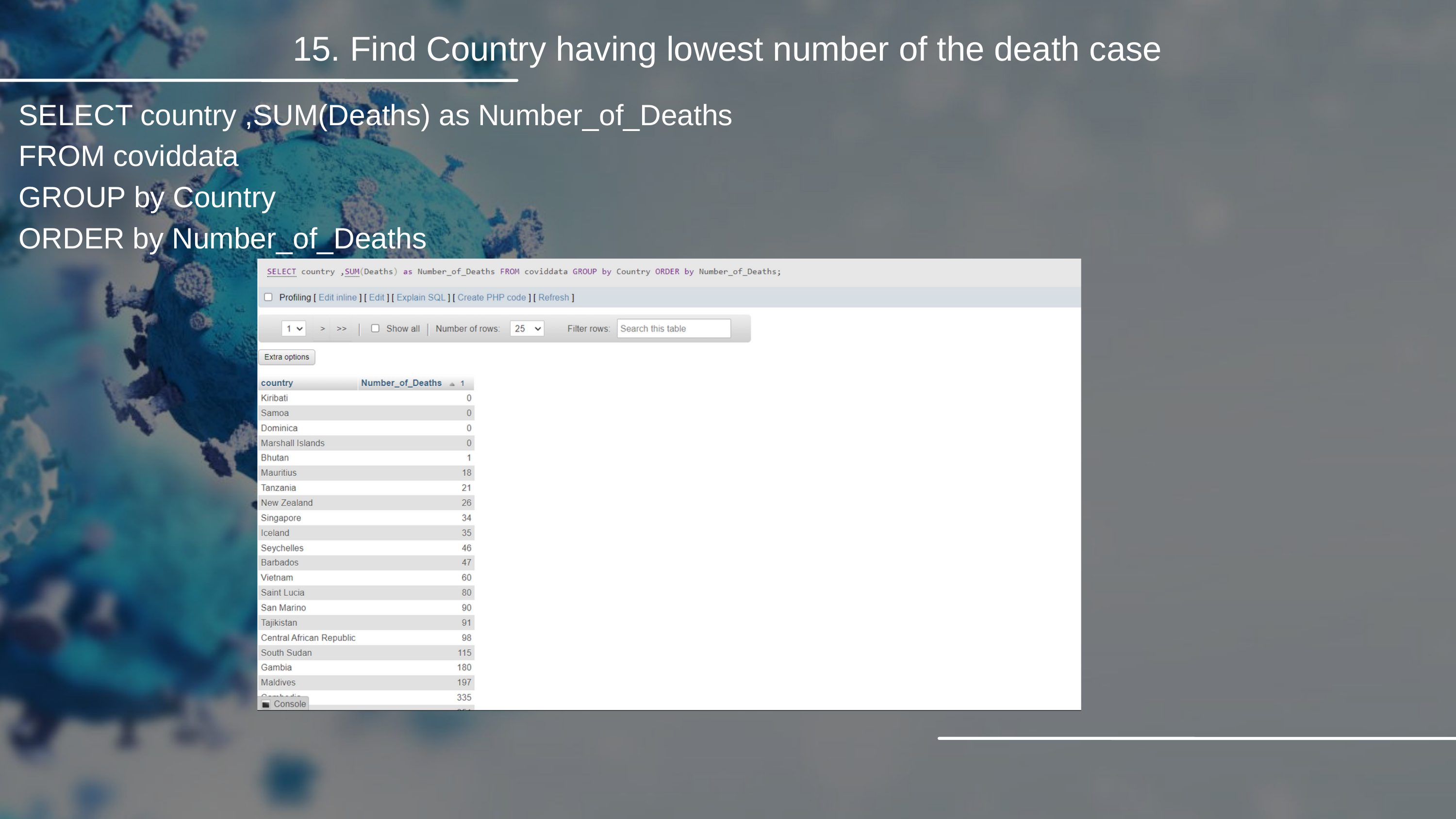

15. Find Country having lowest number of the death case

SELECT country ,SUM(Deaths) as Number_of_Deaths
FROM coviddata
GROUP by Country
ORDER by Number_of_Deaths